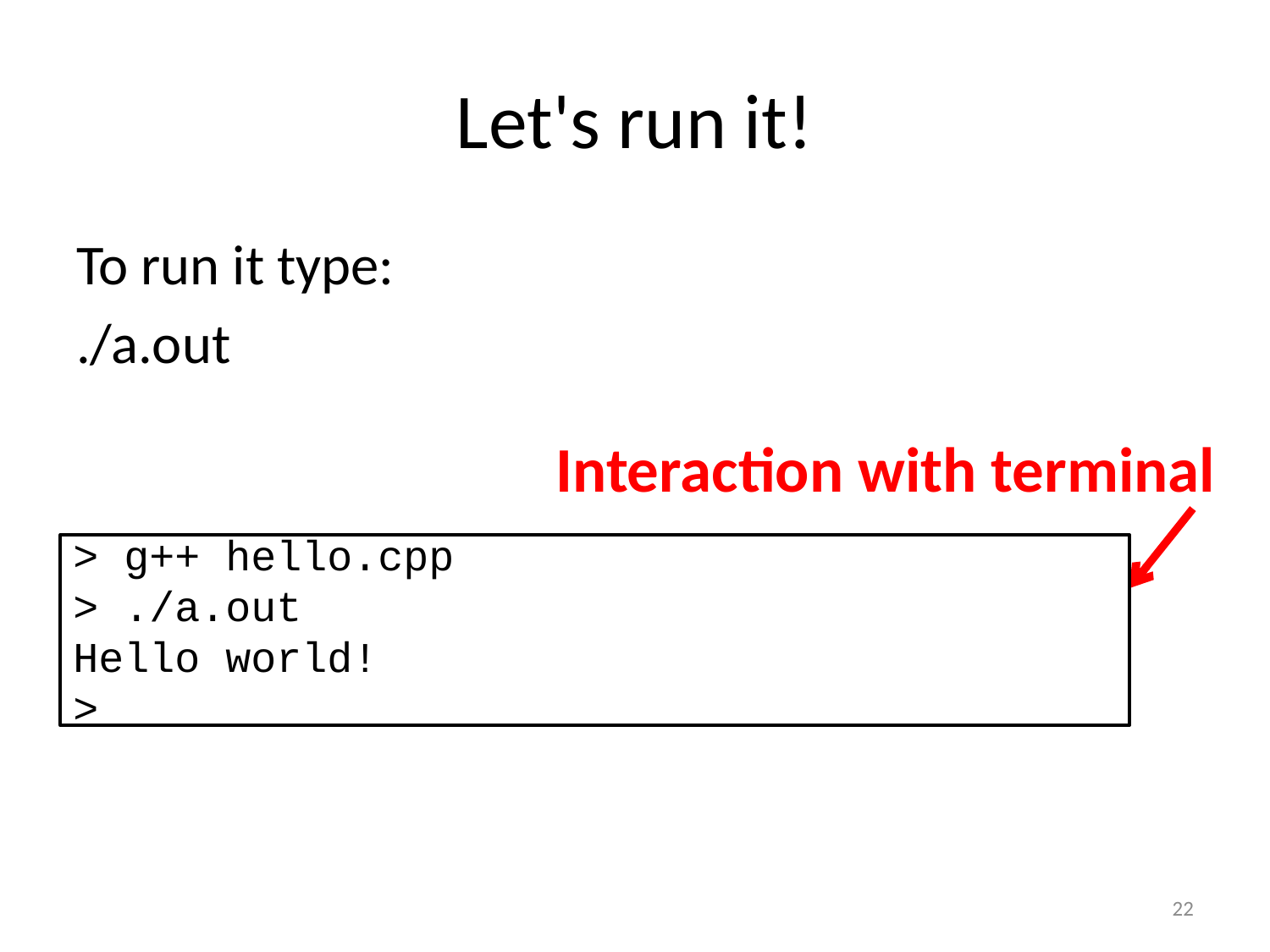

# Let's run it!
To run it type:
./a.out

Interaction with terminal
> g++ hello.cpp
> ./a.out
Hello world!
>
22